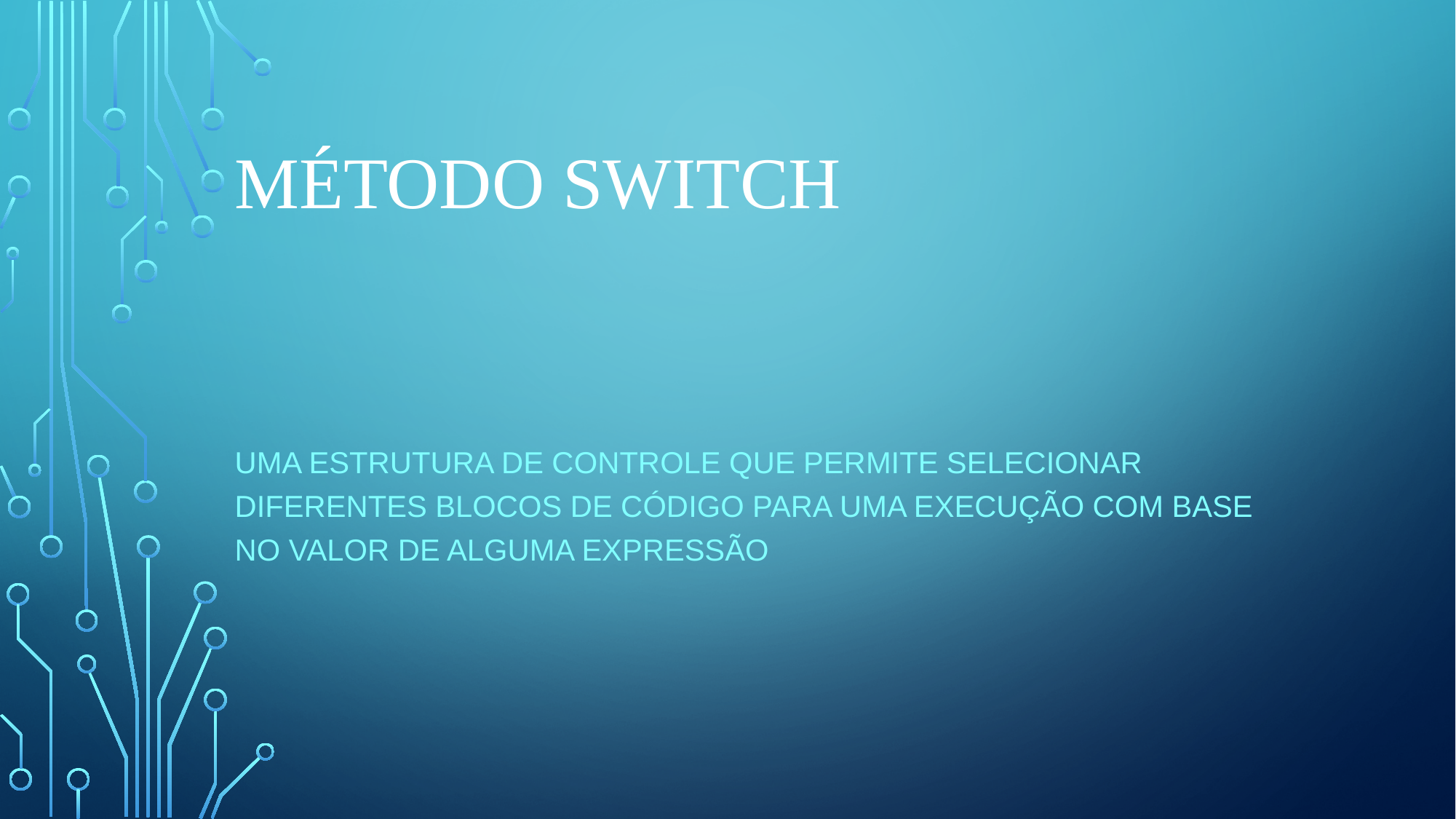

# Método switch
Uma estrutura de controle que permite selecionar diferentes blocos de código para uma execução com base no valor de alguma expressão